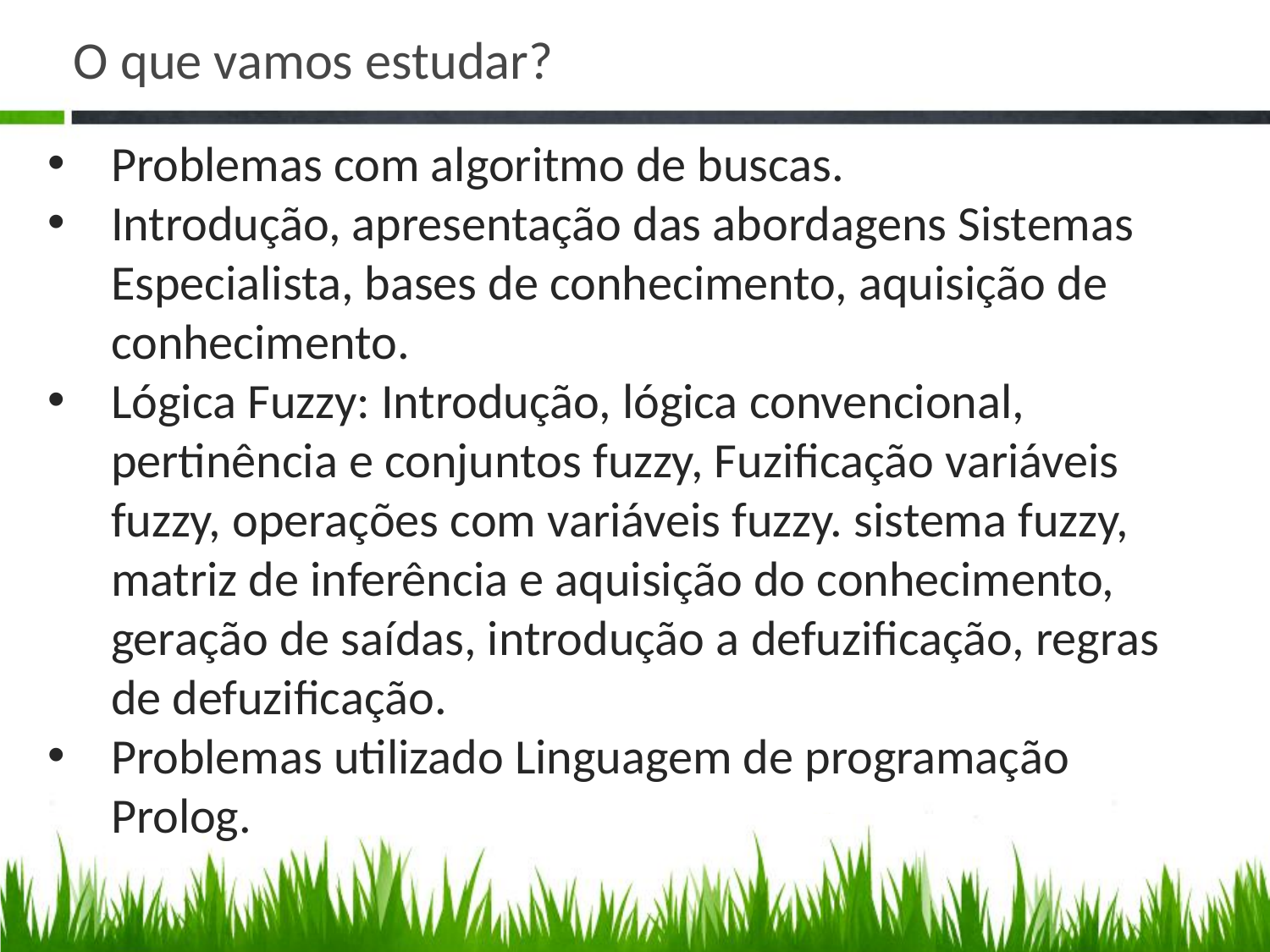

# O que vamos estudar?
Problemas com algoritmo de buscas.
Introdução, apresentação das abordagens Sistemas Especialista, bases de conhecimento, aquisição de conhecimento.
Lógica Fuzzy: Introdução, lógica convencional, pertinência e conjuntos fuzzy, Fuzificação variáveis fuzzy, operações com variáveis fuzzy. sistema fuzzy, matriz de inferência e aquisição do conhecimento, geração de saídas, introdução a defuzificação, regras de defuzificação.
Problemas utilizado Linguagem de programação Prolog.